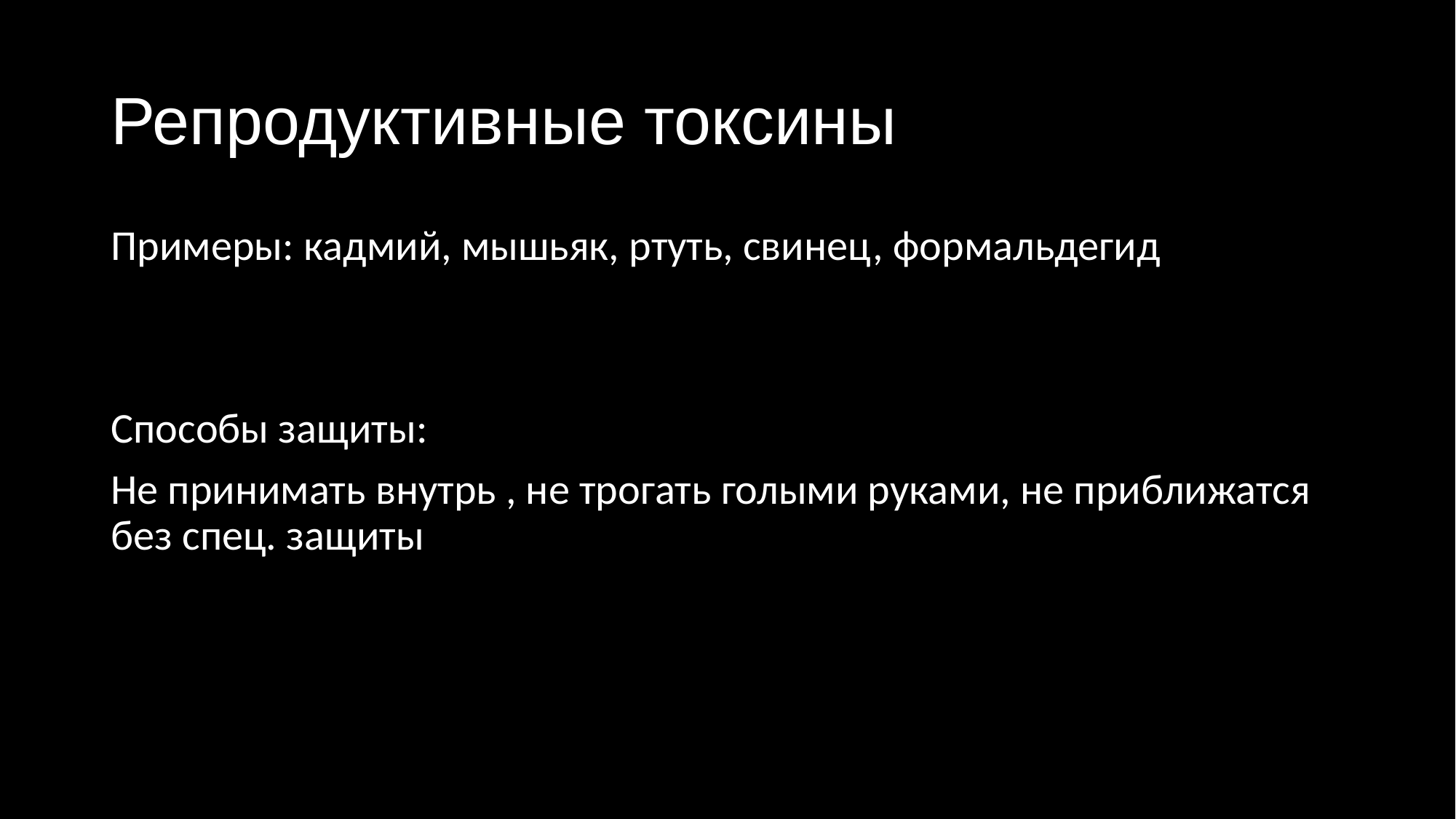

# Репродуктивные токсины
Примеры: кадмий, мышьяк, ртуть, свинец, формальдегид

Способы защиты:
Не принимать внутрь , не трогать голыми руками, не приближатся без спец. защиты